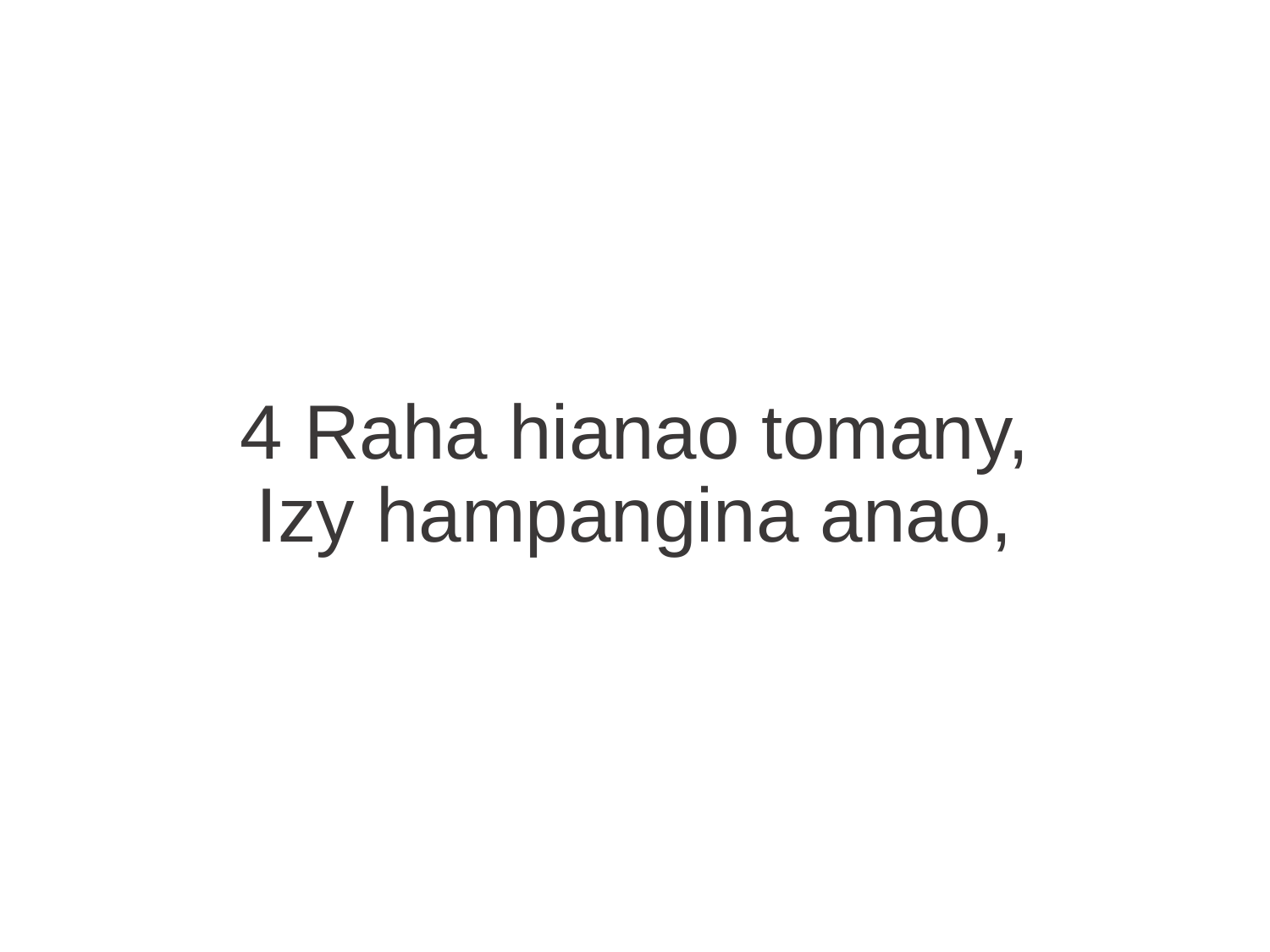

4 Raha hianao tomany,
Izy hampangina anao,